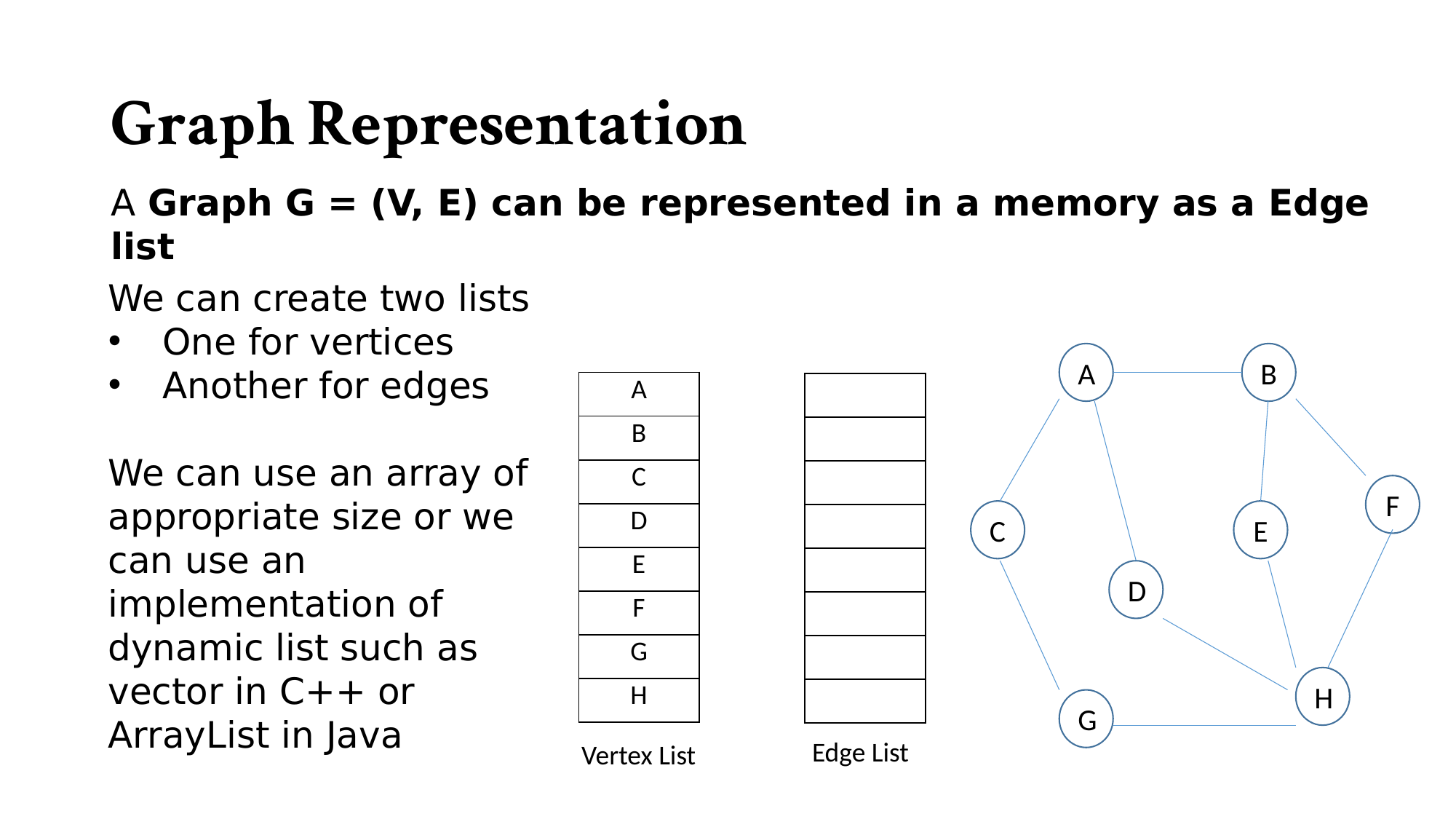

# Graph Representation
A Graph G = (V, E) can be represented in a memory as a Edge list
We can create two lists
One for vertices
Another for edges

We can use an array of appropriate size or we can use an implementation of dynamic list such as vector in C++ or ArrayList in Java
A
B
F
E
C
D
H
G
| A |
| --- |
| B |
| C |
| D |
| E |
| F |
| G |
| H |
|  |
| --- |
|  |
|  |
|  |
|  |
|  |
|  |
|  |
Edge List
Vertex List